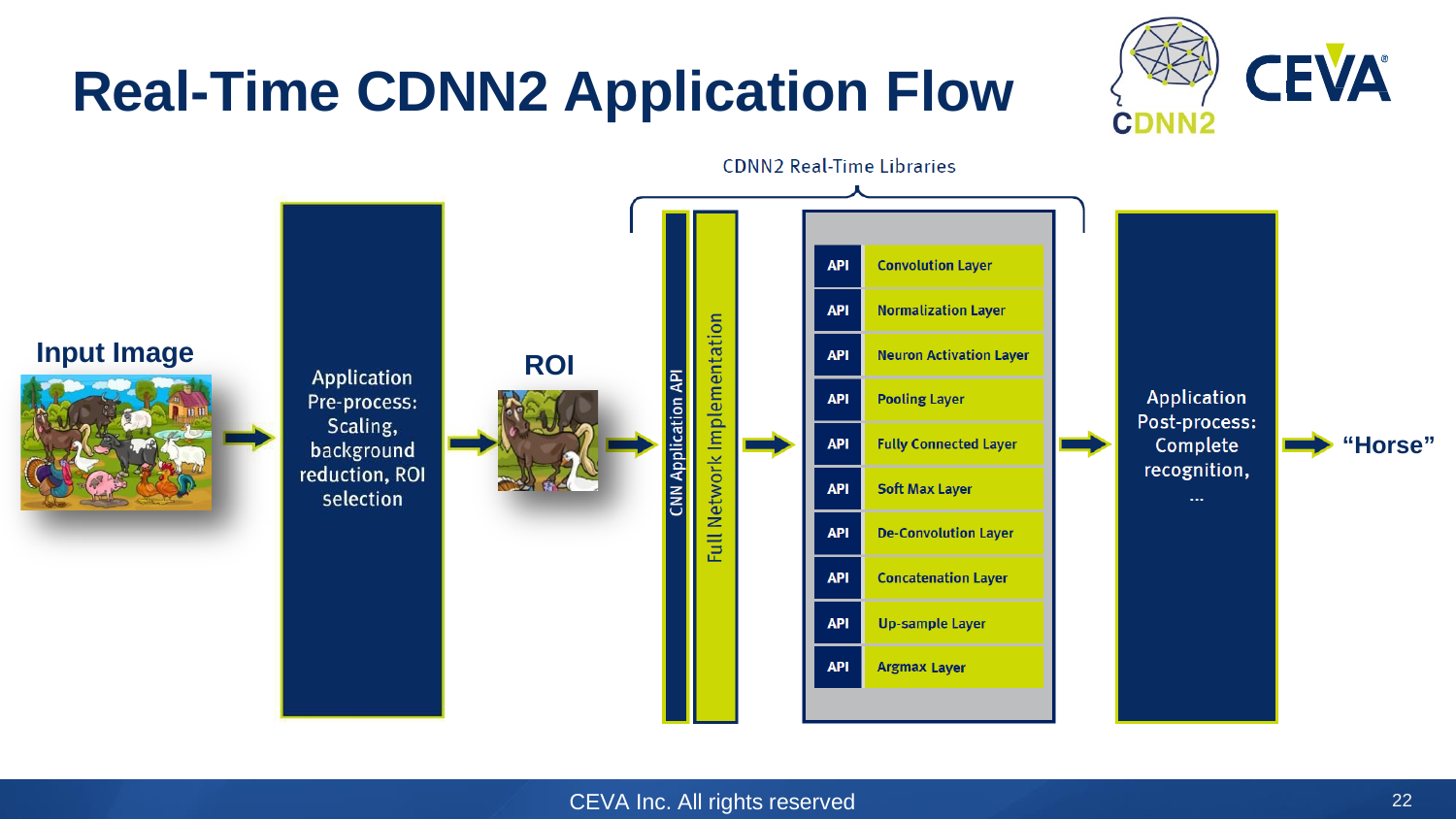

# Real-Time CDNN2 Application Flow

Input Image

ROI

“Horse”
CEVA Inc. All rights reserved
22